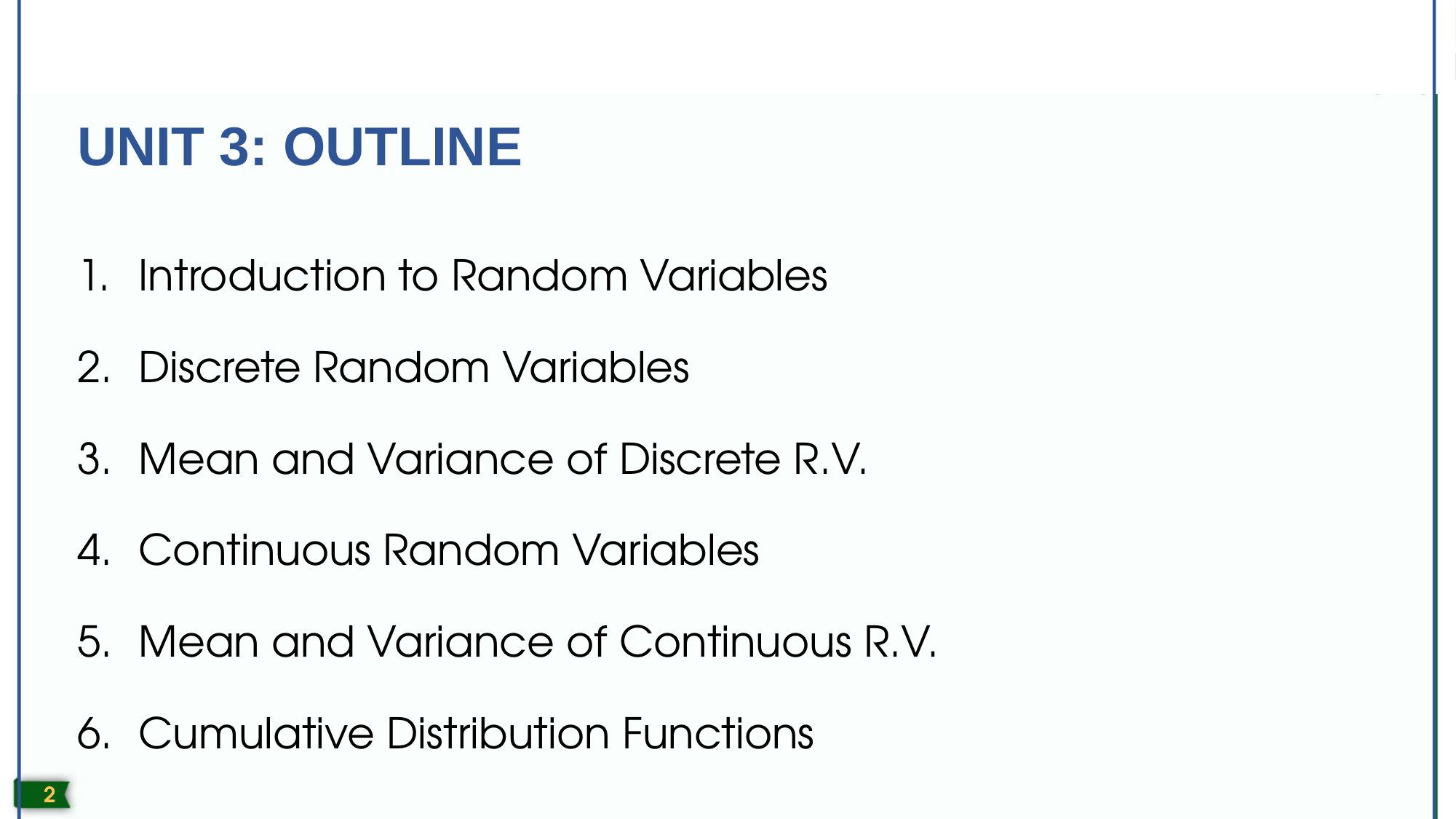

# UNIT 3: OUTLINE
Introduction to Random Variables
Discrete Random Variables
Mean and Variance of Discrete R.V.
Continuous Random Variables
Mean and Variance of Continuous R.V.
Cumulative Distribution Functions

2